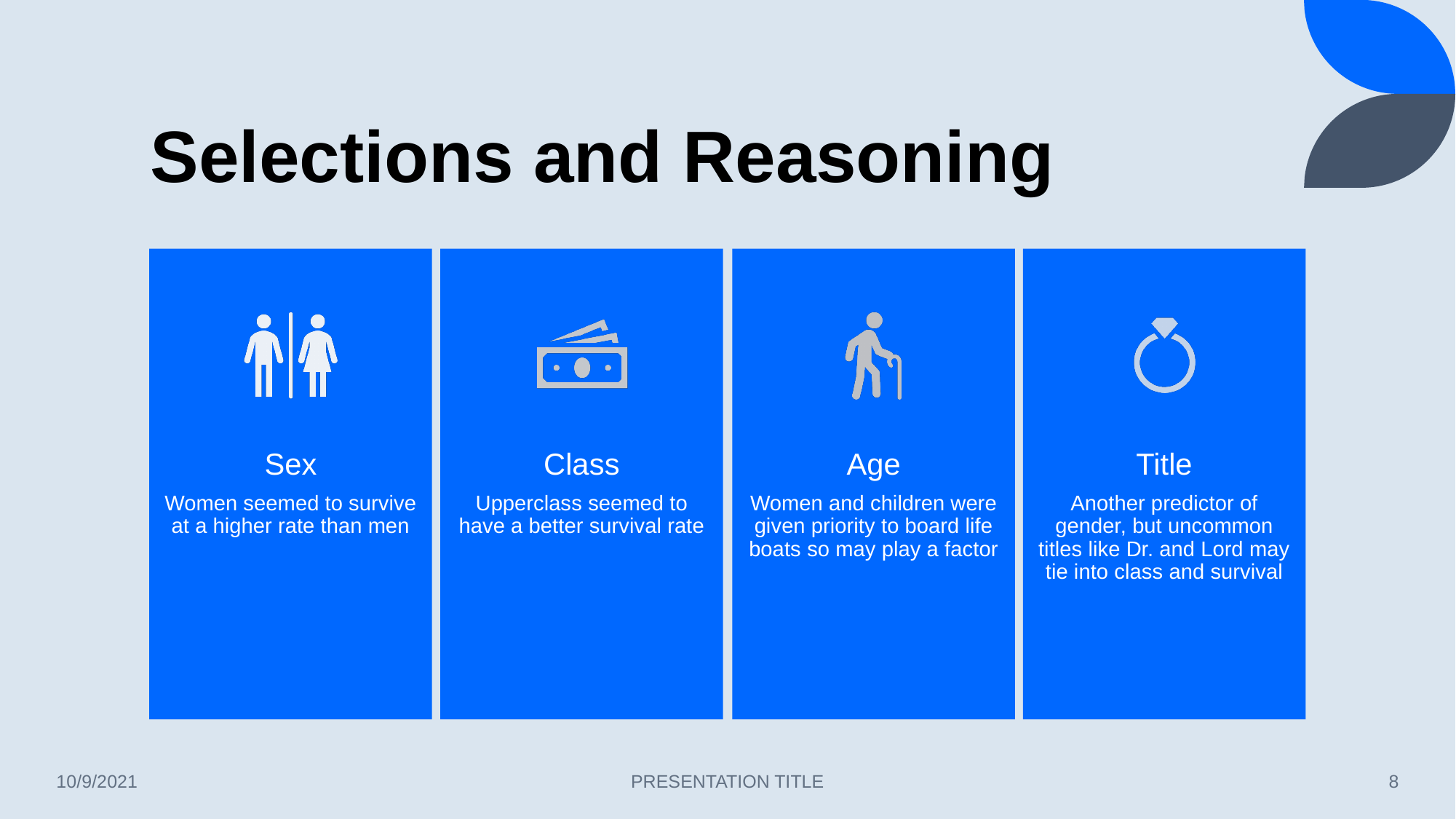

# Selections and Reasoning
Sex
Women seemed to survive at a higher rate than men
Class
Upperclass seemed to have a better survival rate
Age
Women and children were given priority to board life boats so may play a factor
Title
Another predictor of gender, but uncommon titles like Dr. and Lord may tie into class and survival
10/9/2021
PRESENTATION TITLE
8